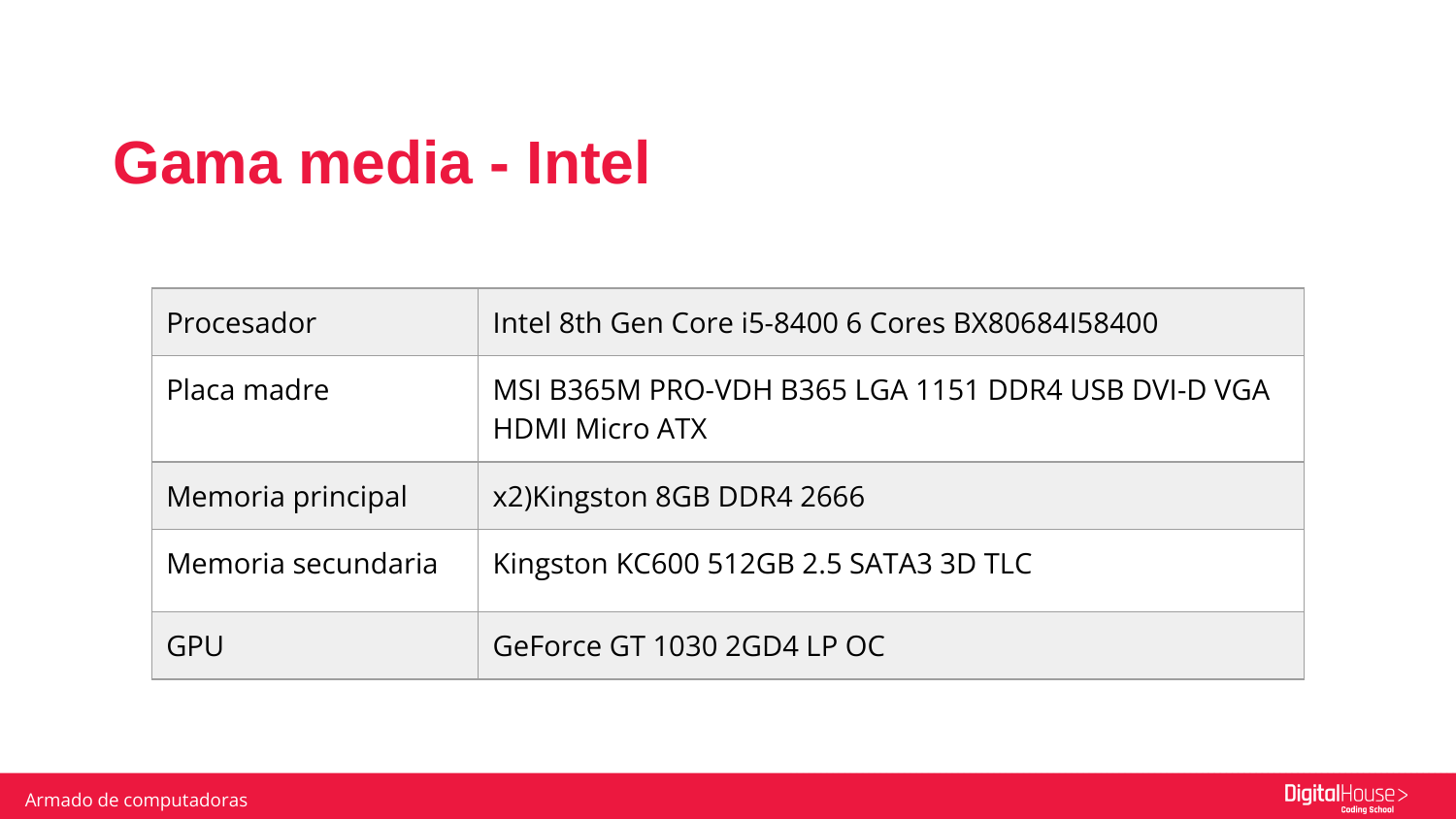

Gama media - Intel

| Procesador | Intel 8th Gen Core i5-8400 6 Cores BX80684I58400 |
| --- | --- |
| Placa madre | MSI B365M PRO-VDH B365 LGA 1151 DDR4 USB DVI-D VGA HDMI Micro ATX |
| Memoria principal | x2)Kingston 8GB DDR4 2666 |
| Memoria secundaria | Kingston KC600 512GB 2.5 SATA3 3D TLC |
| GPU | GeForce GT 1030 2GD4 LP OC |